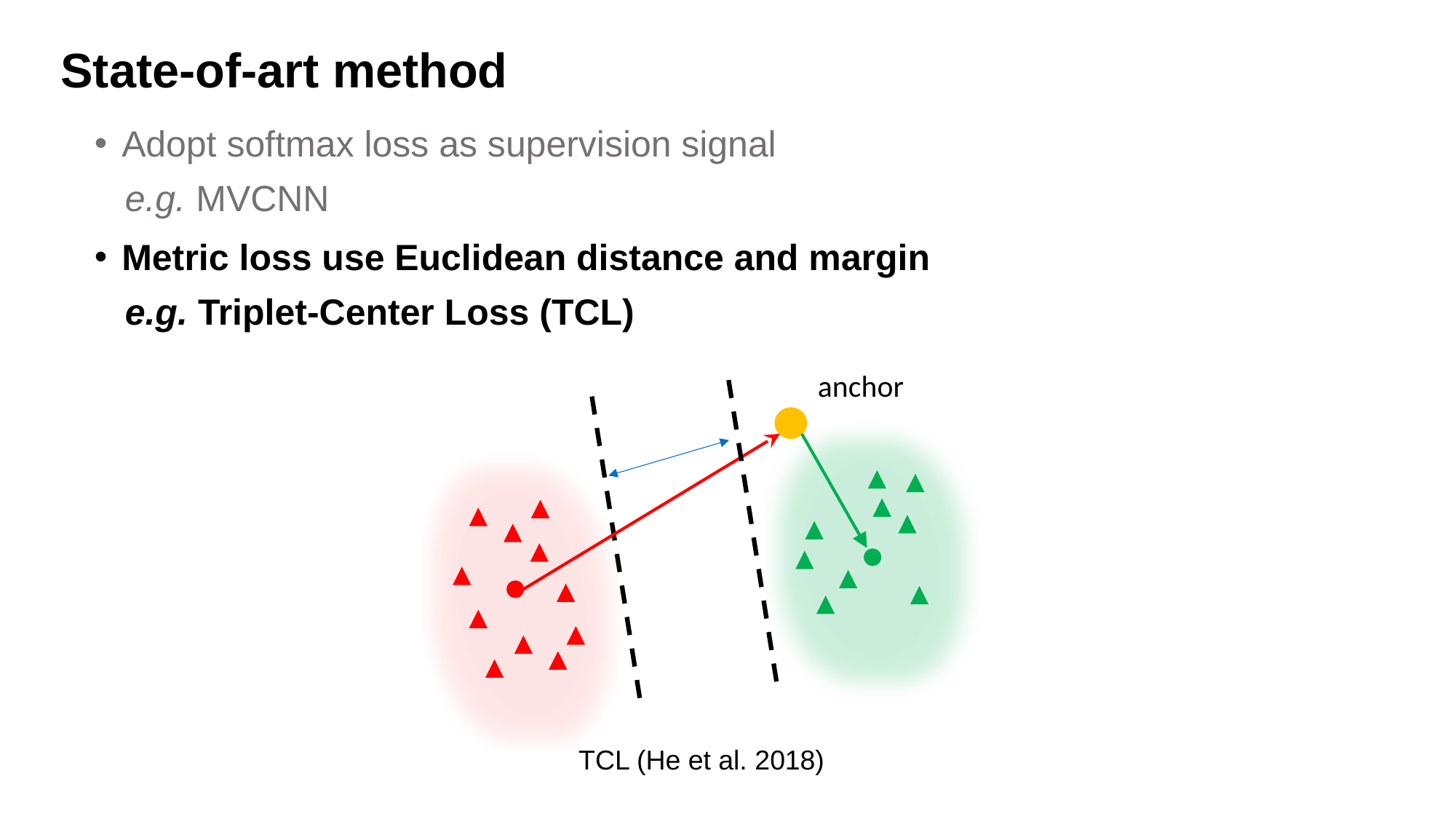

State-of-art method
Adopt softmax loss as supervision signal
   e.g. MVCNN
Metric loss use Euclidean distance and margin
   e.g. Triplet-Center Loss (TCL)
anchor

TCL (He et al. 2018)